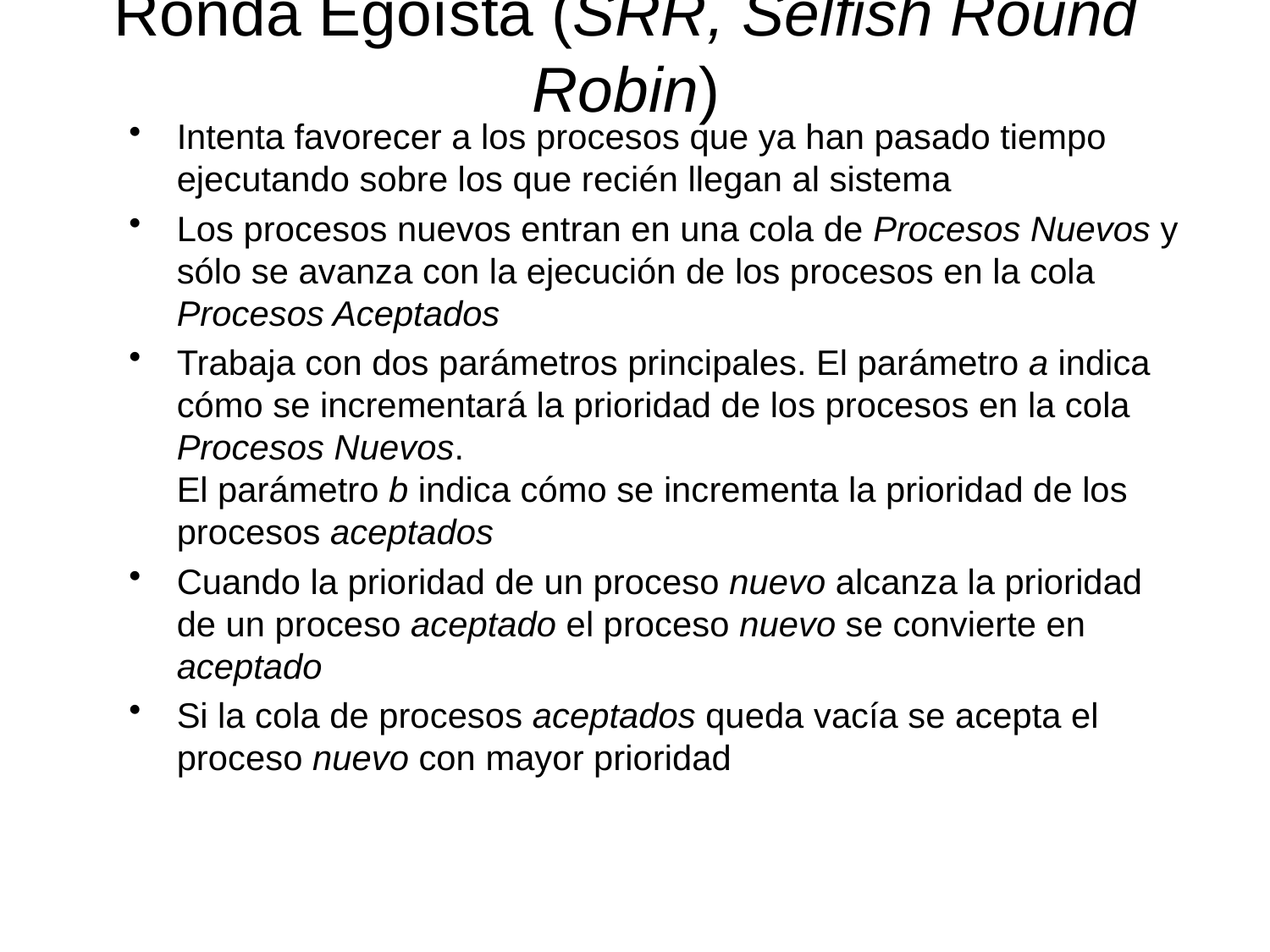

# Ronda Egoísta (SRR, Selfish Round Robin)
Intenta favorecer a los procesos que ya han pasado tiempo ejecutando sobre los que recién llegan al sistema
Los procesos nuevos entran en una cola de Procesos Nuevos y sólo se avanza con la ejecución de los procesos en la cola Procesos Aceptados
Trabaja con dos parámetros principales. El parámetro a indica cómo se incrementará la prioridad de los procesos en la cola Procesos Nuevos.
El parámetro b indica cómo se incrementa la prioridad de los procesos aceptados
Cuando la prioridad de un proceso nuevo alcanza la prioridad de un proceso aceptado el proceso nuevo se convierte en aceptado
Si la cola de procesos aceptados queda vacía se acepta el proceso nuevo con mayor prioridad